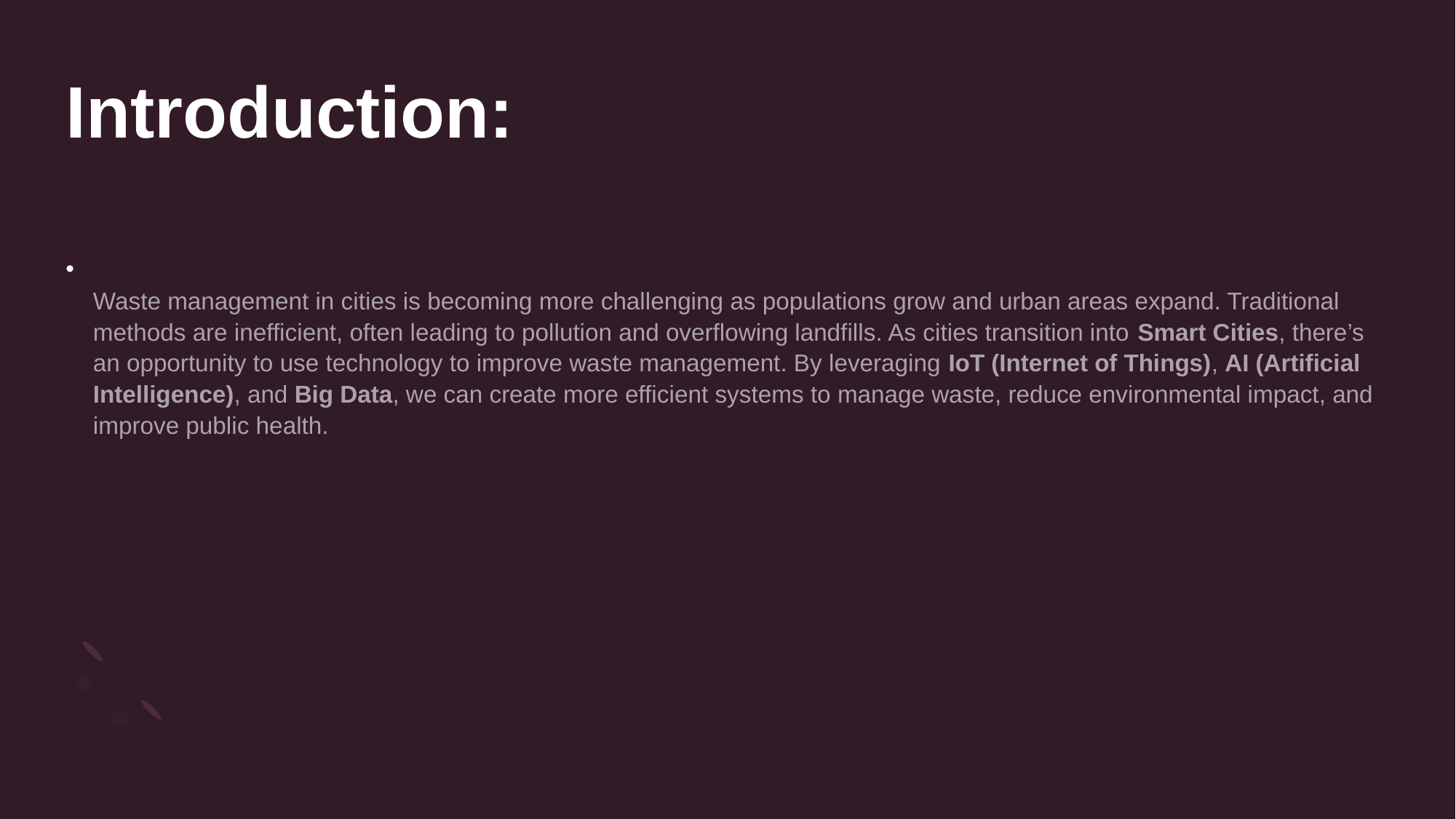

# Introduction:
Waste management in cities is becoming more challenging as populations grow and urban areas expand. Traditional methods are inefficient, often leading to pollution and overflowing landfills. As cities transition into Smart Cities, there’s an opportunity to use technology to improve waste management. By leveraging IoT (Internet of Things), AI (Artificial Intelligence), and Big Data, we can create more efficient systems to manage waste, reduce environmental impact, and improve public health.